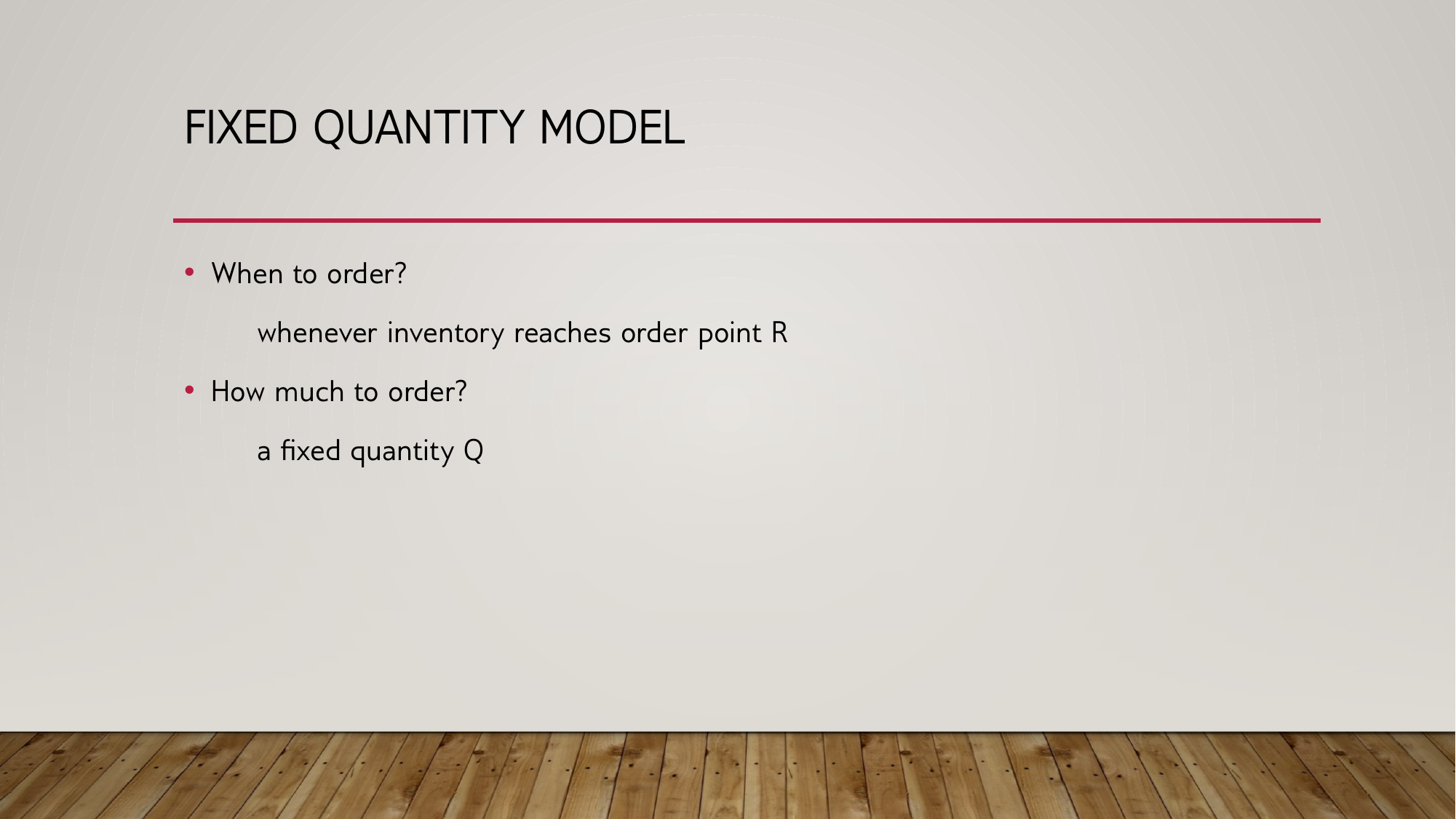

# Fixed Quantity model
When to order?
        whenever inventory reaches order point R
How much to order?
        a fixed quantity Q